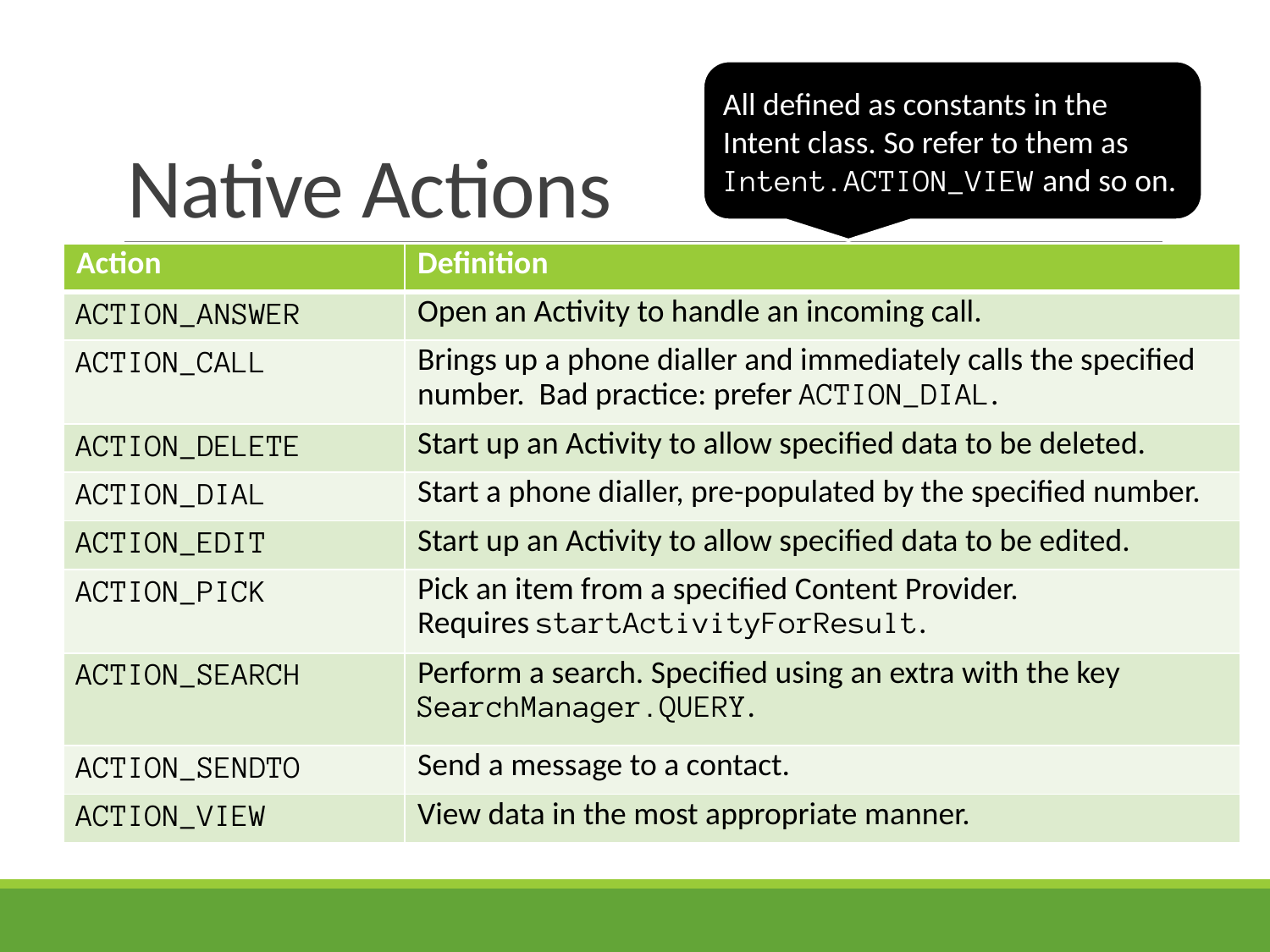

# Native Actions
All defined as constants in the Intent class. So refer to them as Intent.ACTION_VIEW and so on.
| Action | Definition |
| --- | --- |
| ACTION\_ANSWER | Open an Activity to handle an incoming call. |
| ACTION\_CALL | Brings up a phone dialler and immediately calls the specified number. Bad practice: prefer ACTION\_DIAL. |
| ACTION\_DELETE | Start up an Activity to allow specified data to be deleted. |
| ACTION\_DIAL | Start a phone dialler, pre-populated by the specified number. |
| ACTION\_EDIT | Start up an Activity to allow specified data to be edited. |
| ACTION\_PICK | Pick an item from a specified Content Provider. Requires startActivityForResult. |
| ACTION\_SEARCH | Perform a search. Specified using an extra with the key SearchManager.QUERY. |
| ACTION\_SENDTO | Send a message to a contact. |
| ACTION\_VIEW | View data in the most appropriate manner. |